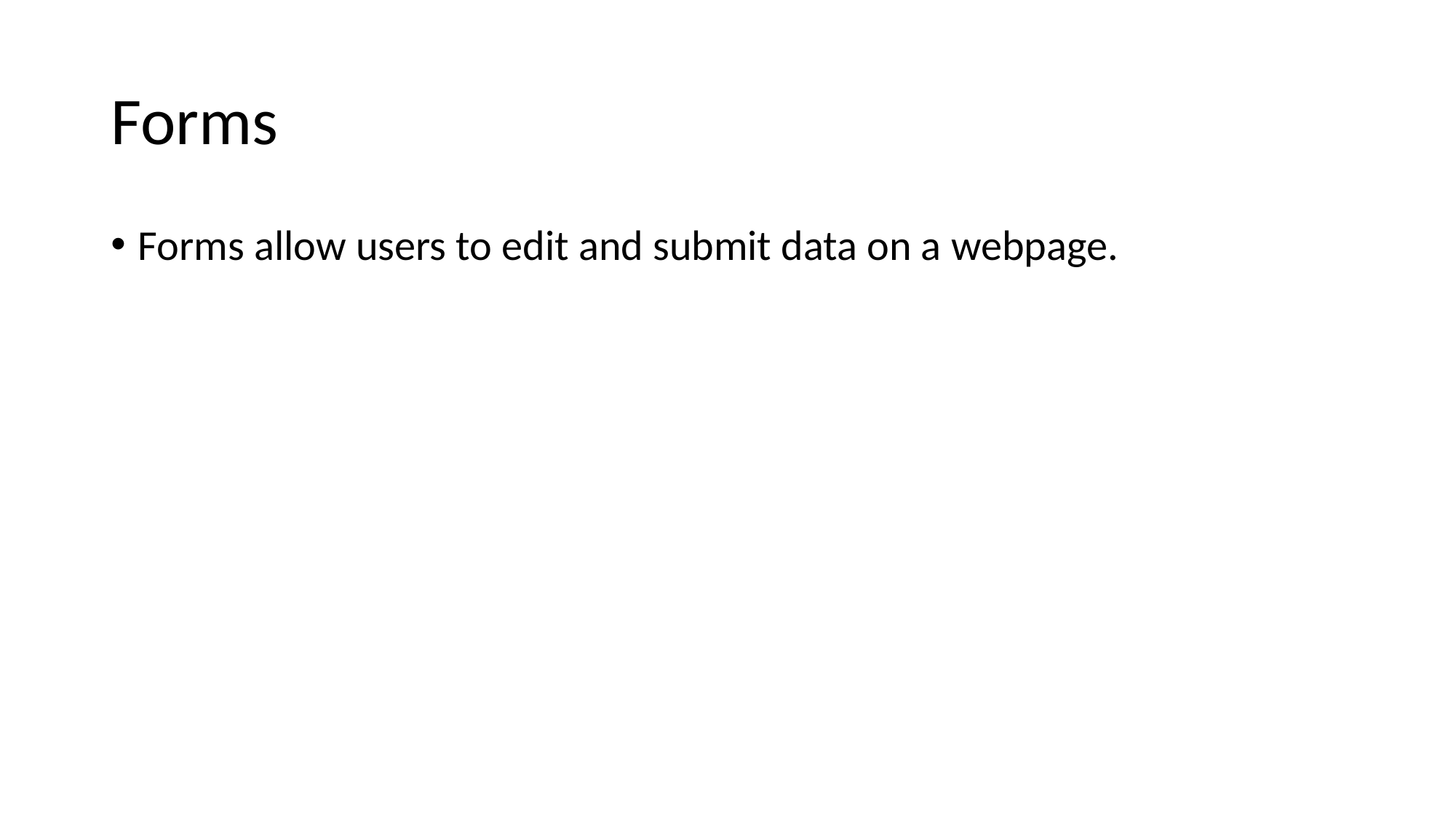

# Forms

Forms allow users to edit and submit data on a webpage.